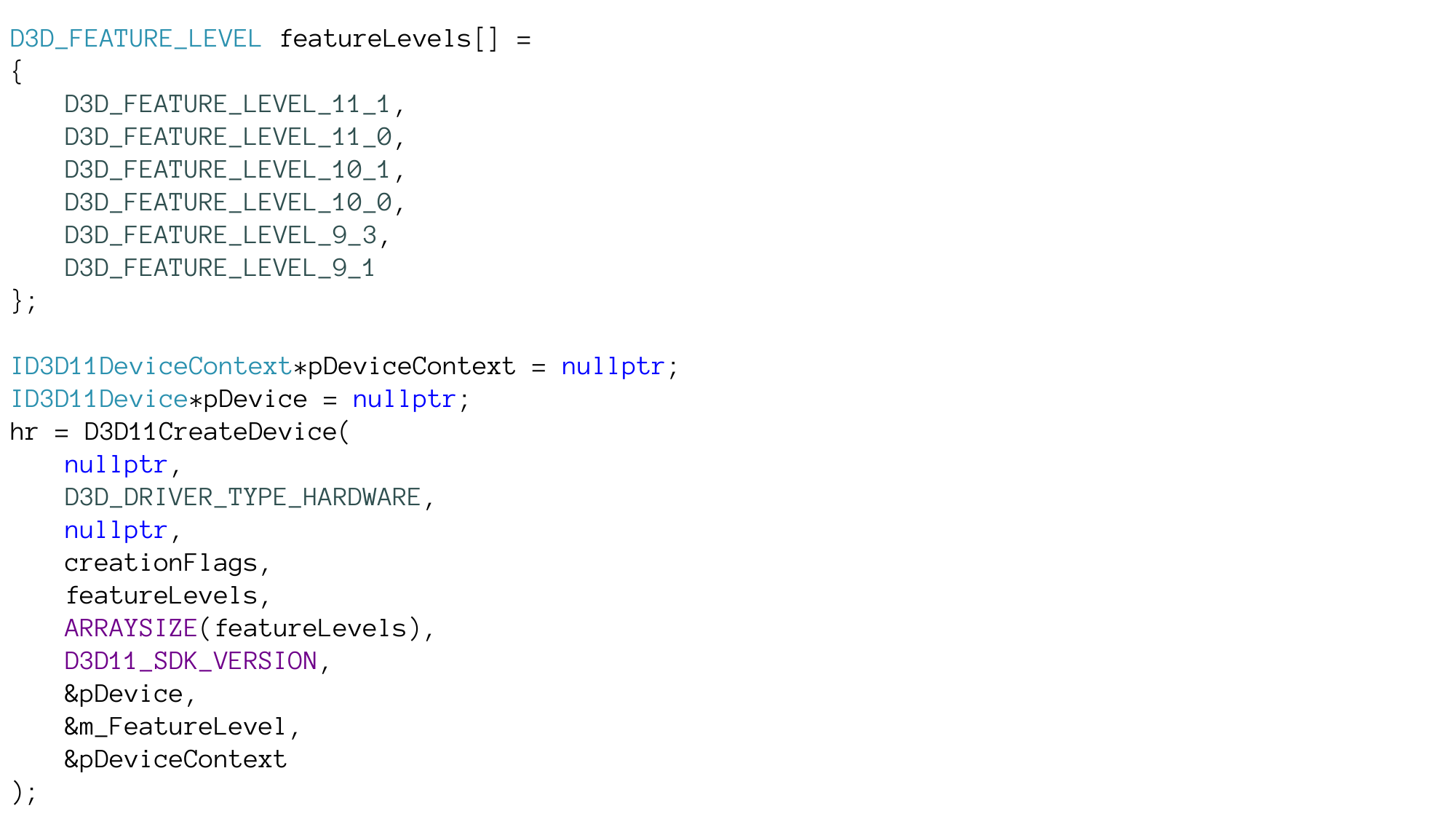

D3D_FEATURE_LEVEL featureLevels[] =
{
D3D_FEATURE_LEVEL_11_1,
D3D_FEATURE_LEVEL_11_0,
D3D_FEATURE_LEVEL_10_1,
D3D_FEATURE_LEVEL_10_0,
D3D_FEATURE_LEVEL_9_3,
D3D_FEATURE_LEVEL_9_1
};

ID3D11DeviceContext*pDeviceContext = nullptr;
ID3D11Device*pDevice = nullptr;
hr = D3D11CreateDevice(
nullptr,
D3D_DRIVER_TYPE_HARDWARE,
nullptr,
creationFlags,
featureLevels,
ARRAYSIZE(featureLevels),
D3D11_SDK_VERSION,
&pDevice,
&m_FeatureLevel,
&pDeviceContext
);